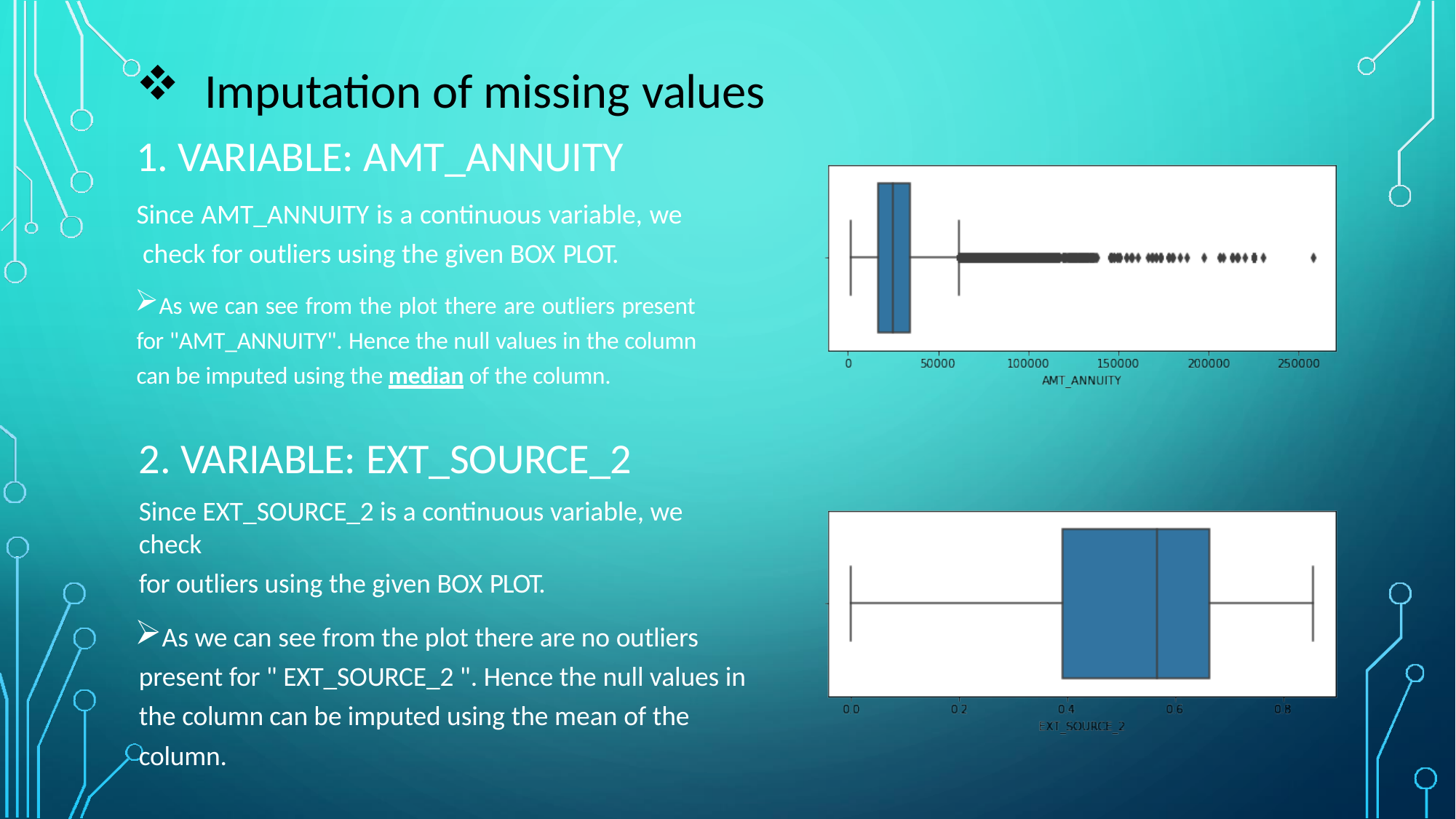

Imputation of missing values
1. VARIABLE: AMT_ANNUITY
Since AMT_ANNUITY is a continuous variable, we  check for outliers using the given BOX PLOT.
As we can see from the plot there are outliers present  for "AMT_ANNUITY". Hence the null values in the column  can be imputed using the median of the column.

2. VARIABLE: EXT_SOURCE_2
Since EXT_SOURCE_2 is a continuous variable, we check
for outliers using the given BOX PLOT.
As we can see from the plot there are no outliers  present for " EXT_SOURCE_2 ". Hence the null values in  the column can be imputed using the mean of the  column.